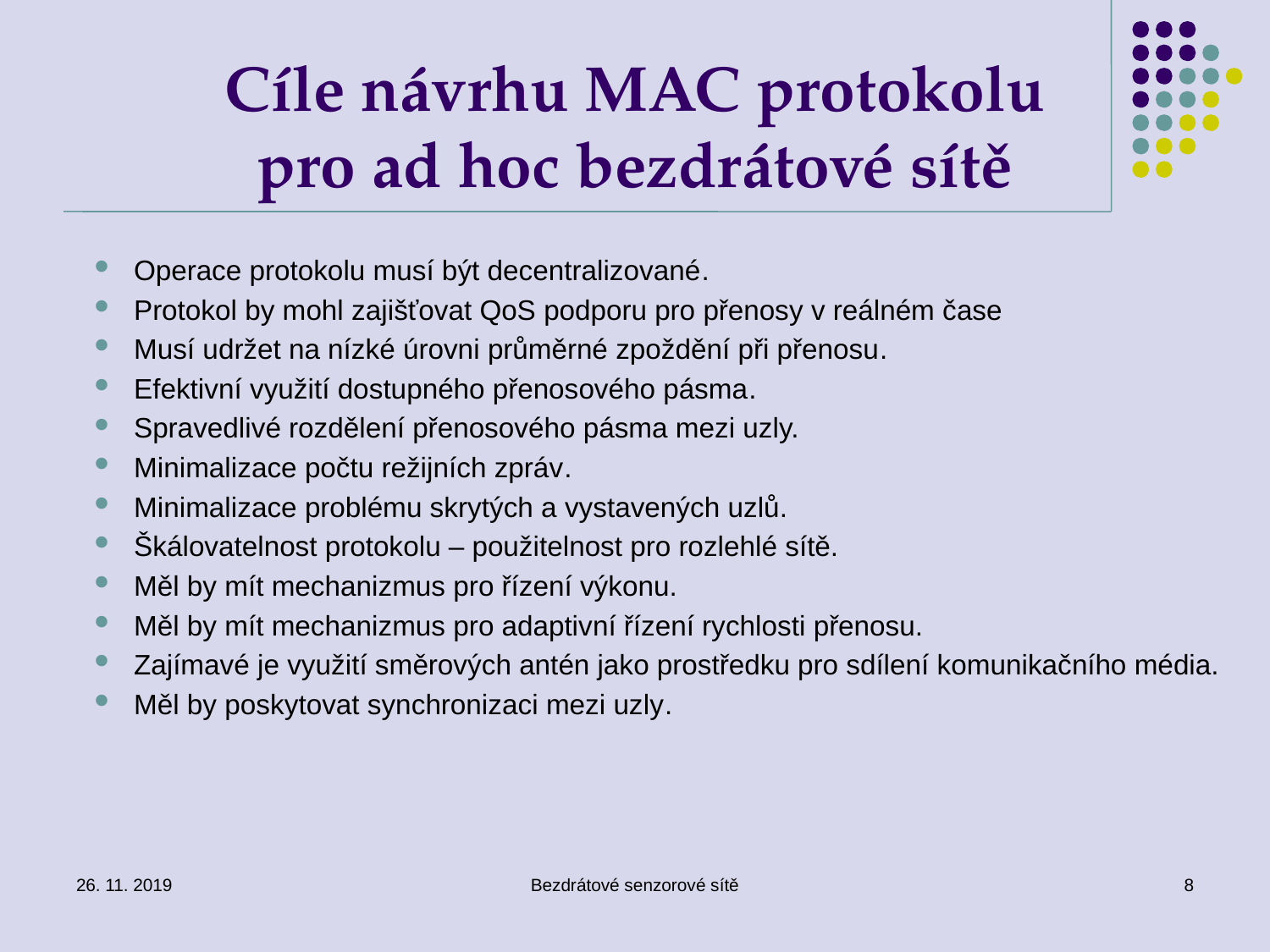

# Cíle návrhu MAC protokolu pro ad hoc bezdrátové sítě
Operace protokolu musí být decentralizované.
Protokol by mohl zajišťovat QoS podporu pro přenosy v reálném čase
Musí udržet na nízké úrovni průměrné zpoždění při přenosu.
Efektivní využití dostupného přenosového pásma.
Spravedlivé rozdělení přenosového pásma mezi uzly.
Minimalizace počtu režijních zpráv.
Minimalizace problému skrytých a vystavených uzlů.
Škálovatelnost protokolu – použitelnost pro rozlehlé sítě.
Měl by mít mechanizmus pro řízení výkonu.
Měl by mít mechanizmus pro adaptivní řízení rychlosti přenosu.
Zajímavé je využití směrových antén jako prostředku pro sdílení komunikačního média.
Měl by poskytovat synchronizaci mezi uzly.
26. 11. 2019
8
Bezdrátové senzorové sítě